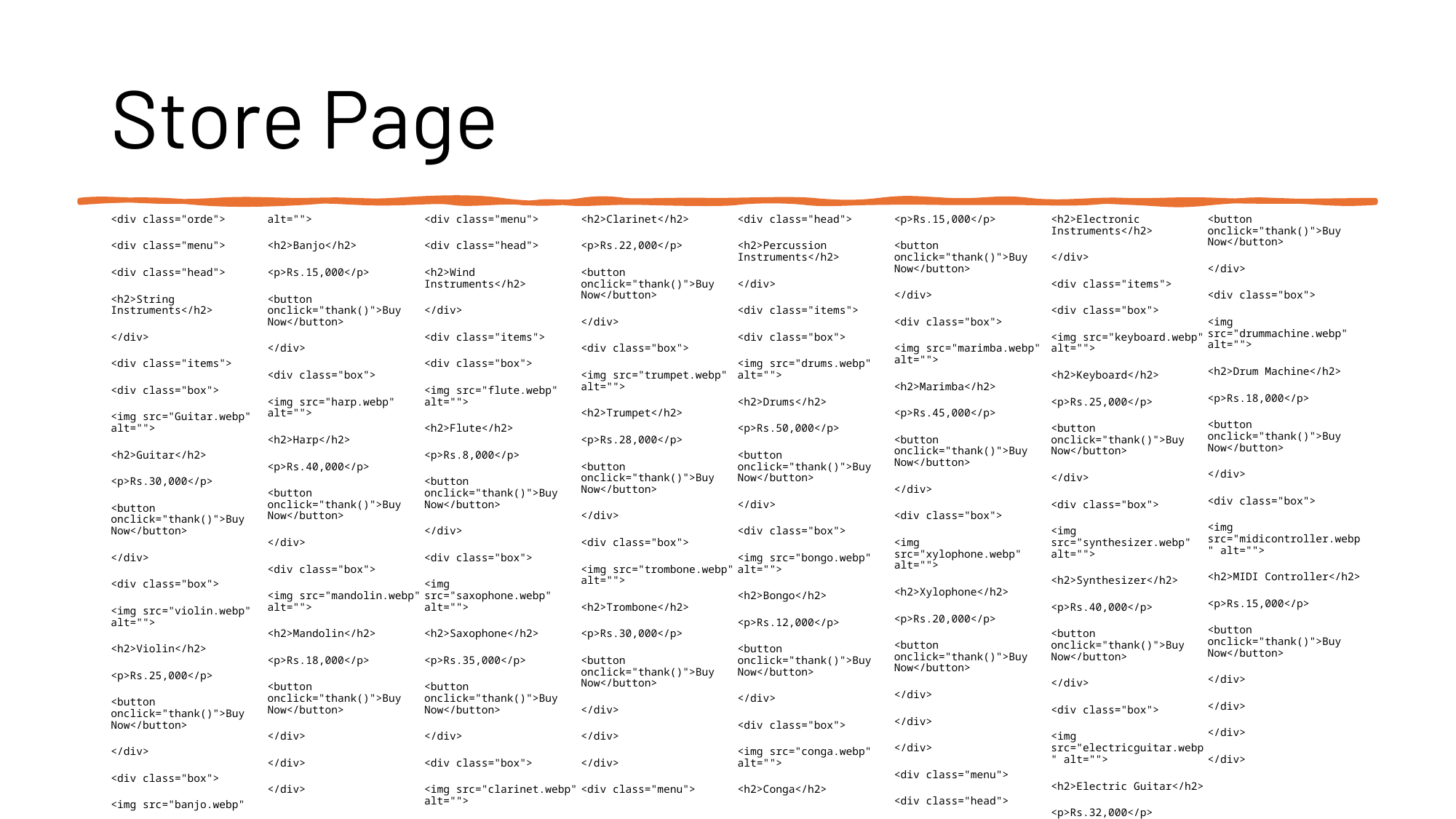

# Store Page

<div class="orde">
<div class="menu">
<div class="head">
<h2>String Instruments</h2>
</div>
<div class="items">
<div class="box">
<img src="Guitar.webp" alt="">
<h2>Guitar</h2>
<p>Rs.30,000</p>
<button onclick="thank()">Buy Now</button>
</div>
<div class="box">
<img src="violin.webp" alt="">
<h2>Violin</h2>
<p>Rs.25,000</p>
<button onclick="thank()">Buy Now</button>
</div>
<div class="box">
<img src="banjo.webp" alt="">
<h2>Banjo</h2>
<p>Rs.15,000</p>
<button onclick="thank()">Buy Now</button>
</div>
<div class="box">
<img src="harp.webp" alt="">
<h2>Harp</h2>
<p>Rs.40,000</p>
<button onclick="thank()">Buy Now</button>
</div>
<div class="box">
<img src="mandolin.webp" alt="">
<h2>Mandolin</h2>
<p>Rs.18,000</p>
<button onclick="thank()">Buy Now</button>
</div>
</div>
</div>
<div class="menu">
<div class="head">
<h2>Wind Instruments</h2>
</div>
<div class="items">
<div class="box">
<img src="flute.webp" alt="">
<h2>Flute</h2>
<p>Rs.8,000</p>
<button onclick="thank()">Buy Now</button>
</div>
<div class="box">
<img src="saxophone.webp" alt="">
<h2>Saxophone</h2>
<p>Rs.35,000</p>
<button onclick="thank()">Buy Now</button>
</div>
<div class="box">
<img src="clarinet.webp" alt="">
<h2>Clarinet</h2>
<p>Rs.22,000</p>
<button onclick="thank()">Buy Now</button>
</div>
<div class="box">
<img src="trumpet.webp" alt="">
<h2>Trumpet</h2>
<p>Rs.28,000</p>
<button onclick="thank()">Buy Now</button>
</div>
<div class="box">
<img src="trombone.webp" alt="">
<h2>Trombone</h2>
<p>Rs.30,000</p>
<button onclick="thank()">Buy Now</button>
</div>
</div>
</div>
<div class="menu">
<div class="head">
<h2>Percussion Instruments</h2>
</div>
<div class="items">
<div class="box">
<img src="drums.webp" alt="">
<h2>Drums</h2>
<p>Rs.50,000</p>
<button onclick="thank()">Buy Now</button>
</div>
<div class="box">
<img src="bongo.webp" alt="">
<h2>Bongo</h2>
<p>Rs.12,000</p>
<button onclick="thank()">Buy Now</button>
</div>
<div class="box">
<img src="conga.webp" alt="">
<h2>Conga</h2>
<p>Rs.15,000</p>
<button onclick="thank()">Buy Now</button>
</div>
<div class="box">
<img src="marimba.webp" alt="">
<h2>Marimba</h2>
<p>Rs.45,000</p>
<button onclick="thank()">Buy Now</button>
</div>
<div class="box">
<img src="xylophone.webp" alt="">
<h2>Xylophone</h2>
<p>Rs.20,000</p>
<button onclick="thank()">Buy Now</button>
</div>
</div>
</div>
<div class="menu">
<div class="head">
<h2>Electronic Instruments</h2>
</div>
<div class="items">
<div class="box">
<img src="keyboard.webp" alt="">
<h2>Keyboard</h2>
<p>Rs.25,000</p>
<button onclick="thank()">Buy Now</button>
</div>
<div class="box">
<img src="synthesizer.webp" alt="">
<h2>Synthesizer</h2>
<p>Rs.40,000</p>
<button onclick="thank()">Buy Now</button>
</div>
<div class="box">
<img src="electricguitar.webp" alt="">
<h2>Electric Guitar</h2>
<p>Rs.32,000</p>
<button onclick="thank()">Buy Now</button>
</div>
<div class="box">
<img src="drummachine.webp" alt="">
<h2>Drum Machine</h2>
<p>Rs.18,000</p>
<button onclick="thank()">Buy Now</button>
</div>
<div class="box">
<img src="midicontroller.webp" alt="">
<h2>MIDI Controller</h2>
<p>Rs.15,000</p>
<button onclick="thank()">Buy Now</button>
</div>
</div>
</div>
</div>